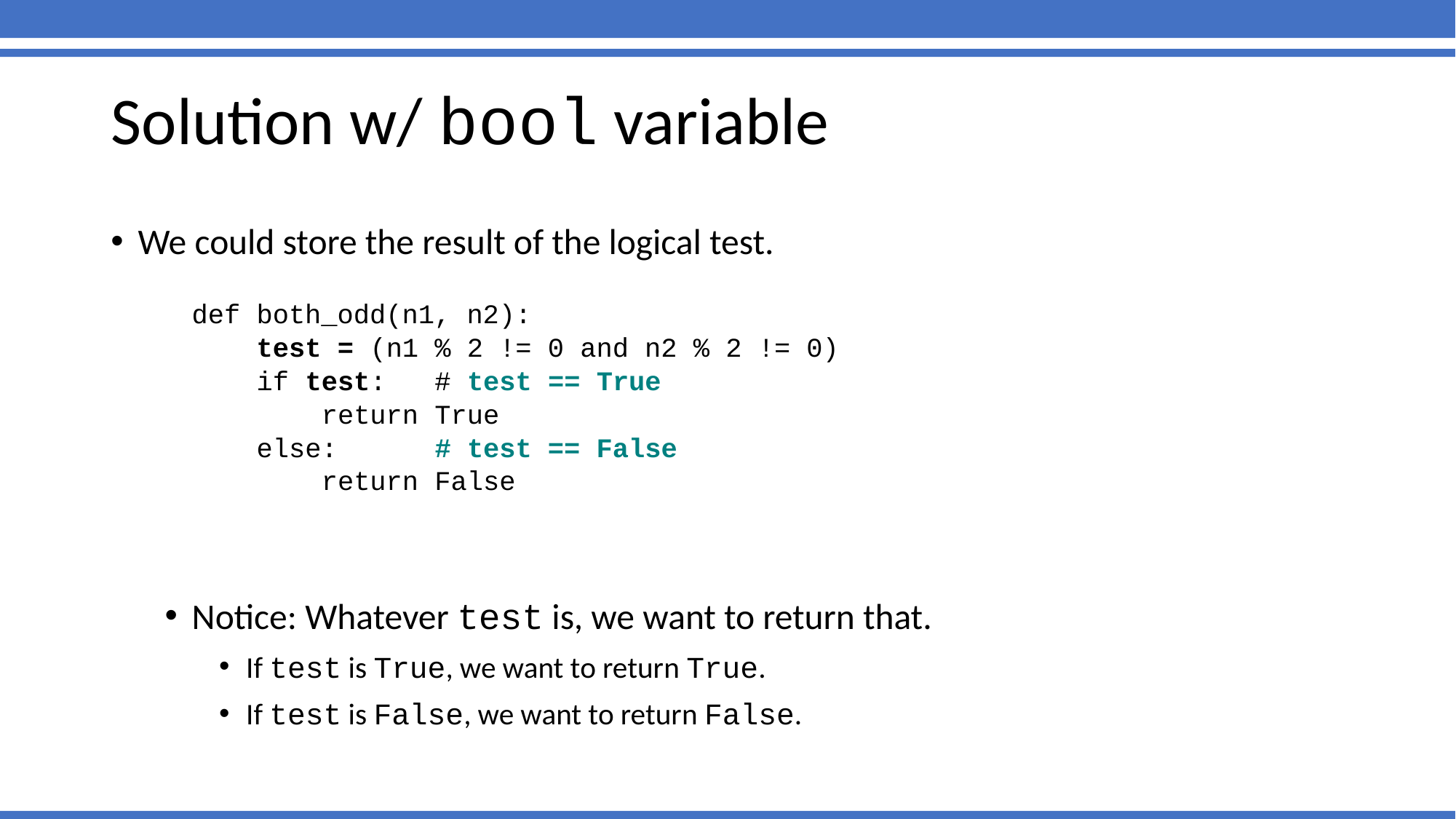

# Solution w/ bool variable
We could store the result of the logical test.

	def both_odd(n1, n2):
	    test = (n1 % 2 != 0 and n2 % 2 != 0)
	    if test:   # test == True
	        return True
	    else:      # test == False
	        return False

Notice: Whatever test is, we want to return that.
If test is True, we want to return True.
If test is False, we want to return False.